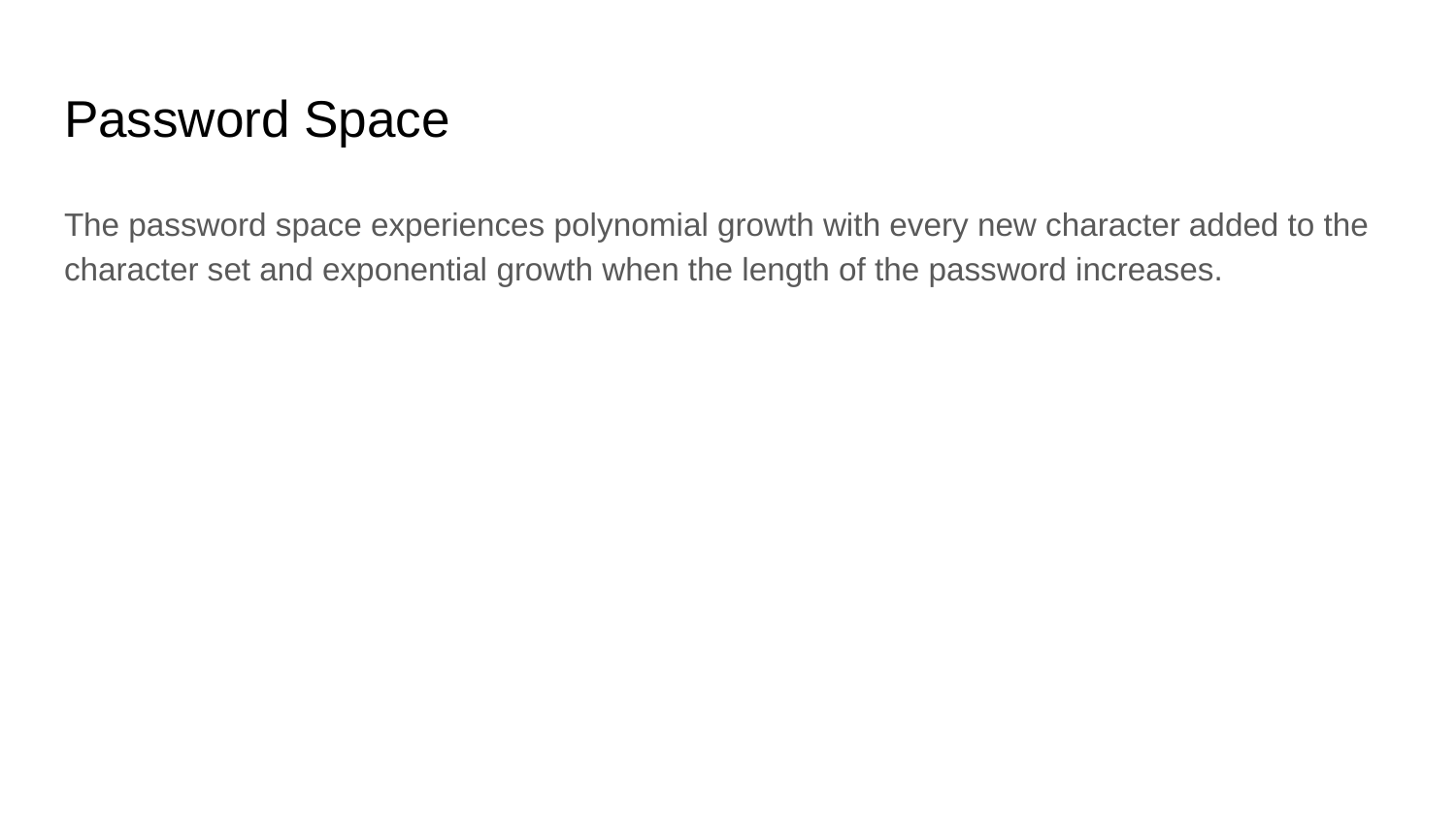

# Password Space
The password space experiences polynomial growth with every new character added to the character set and exponential growth when the length of the password increases.